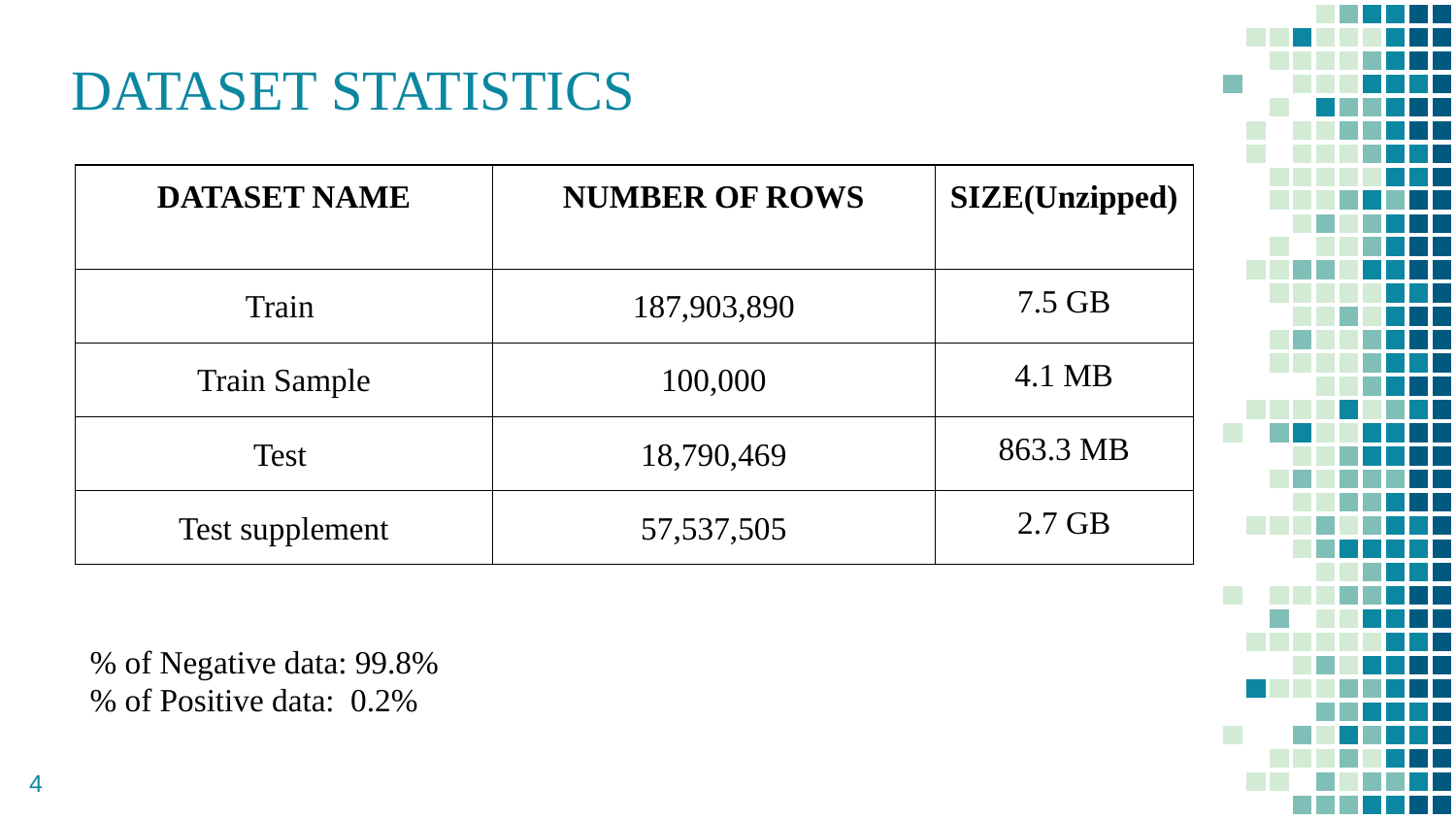

# DATASET STATISTICS
| DATASET NAME | NUMBER OF ROWS | SIZE(Unzipped) |
| --- | --- | --- |
| Train | 187,903,890 | 7.5 GB |
| Train Sample | 100,000 | 4.1 MB |
| Test | 18,790,469 | 863.3 MB |
| Test supplement | 57,537,505 | 2.7 GB |
% of Negative data: 99.8%
% of Positive data:  0.2%
4